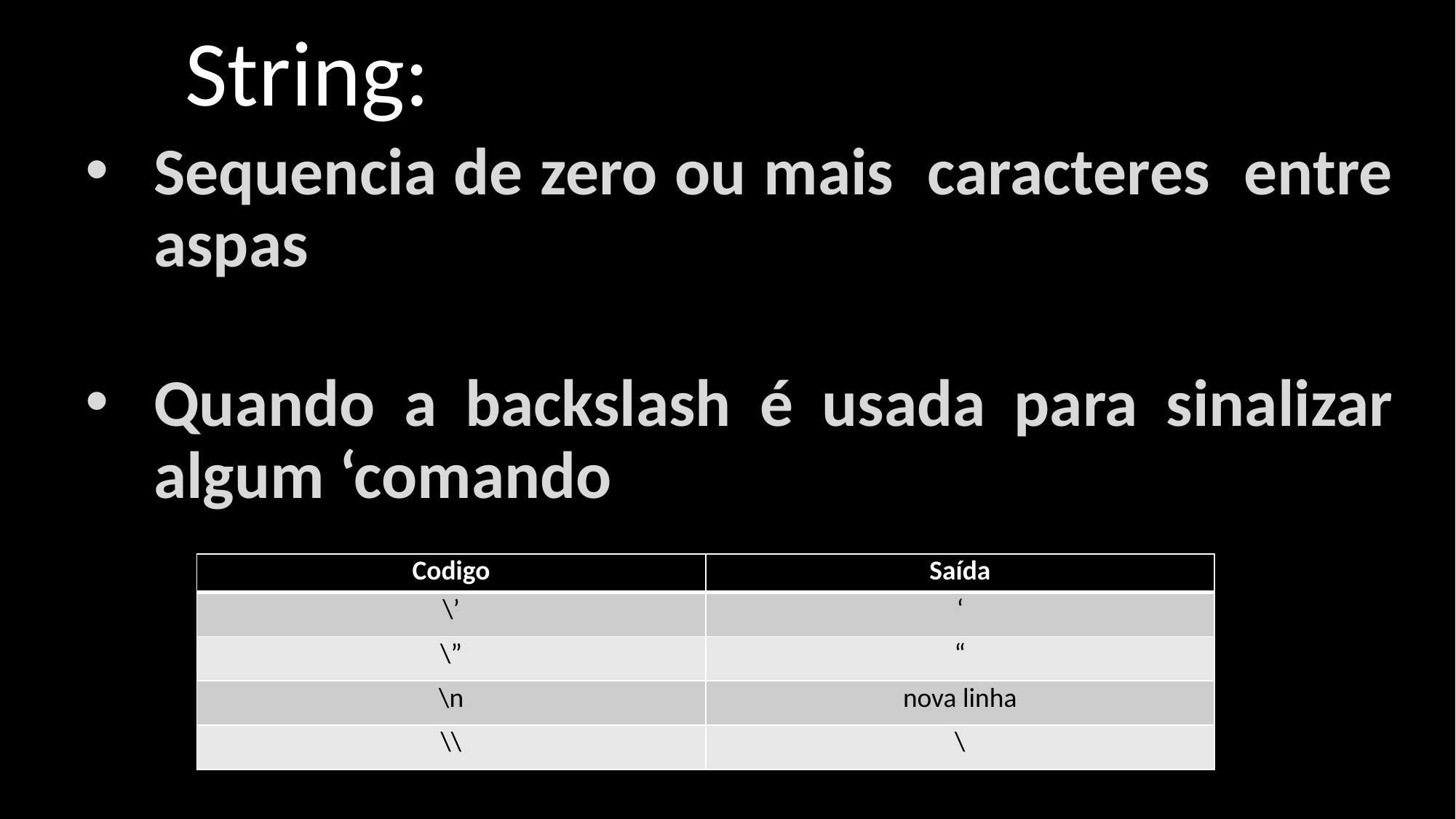

# String:
Sequencia de zero ou mais  caracteres  entre aspas

Quando a backslash é usada para sinalizar algum ‘comando
| Codigo | Saída |
| --- | --- |
| \’ | ‘ |
| \” | “ |
| \n | nova linha |
| \\ | \ |